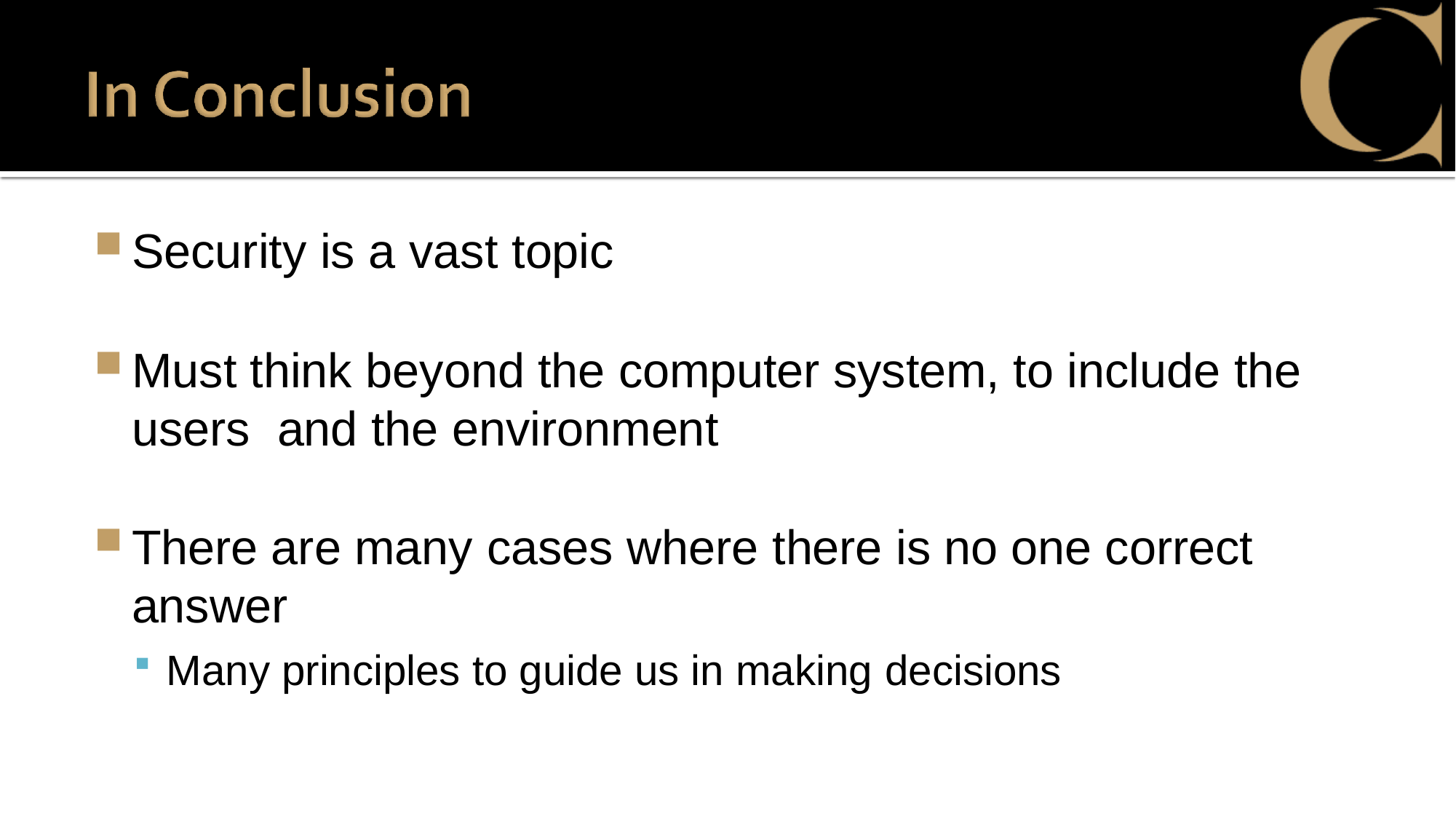

Security is a vast topic

Must think beyond the computer system, to include the users  and the environment

There are many cases where there is no one correct answer
Many principles to guide us in making decisions